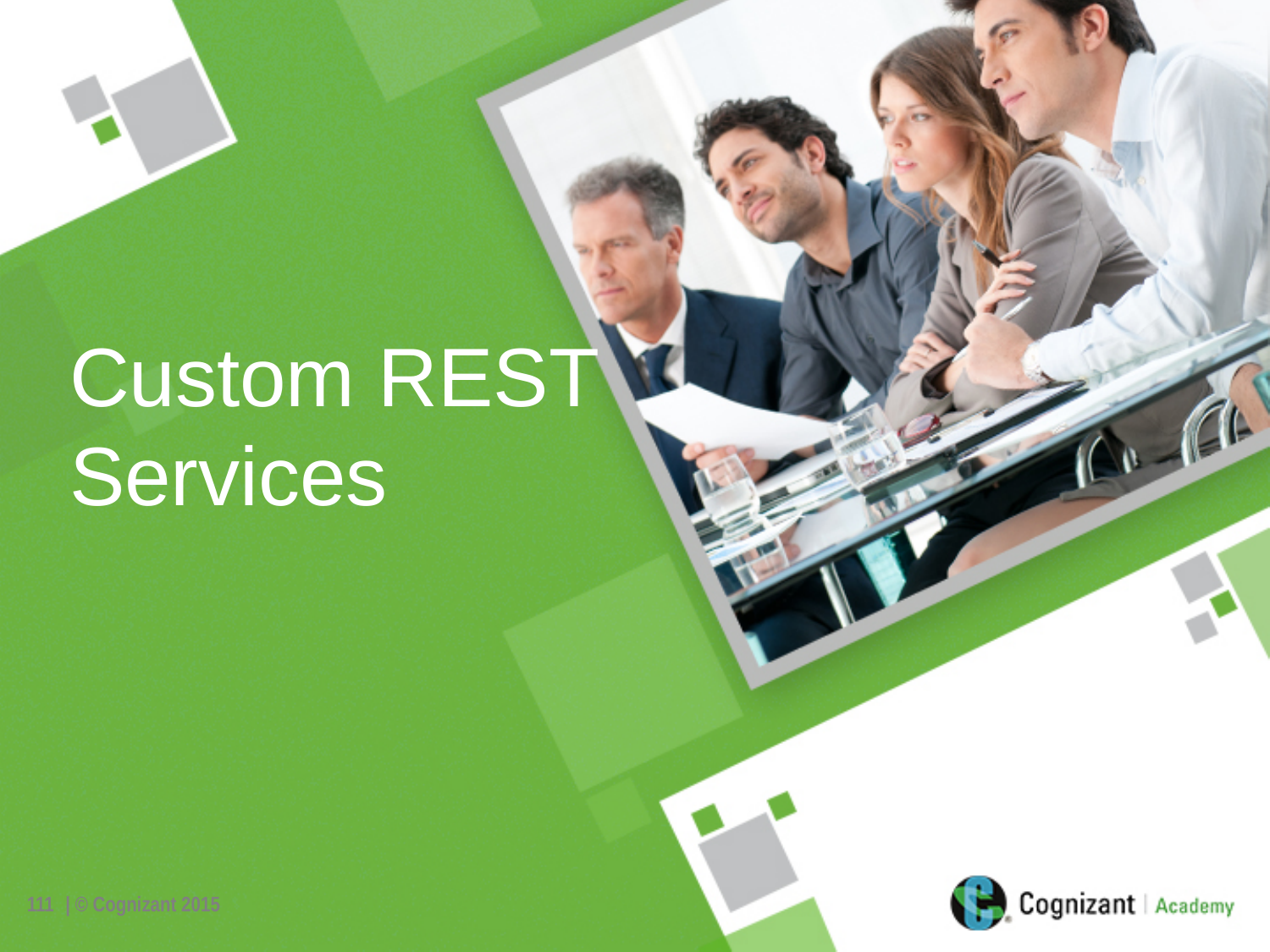

Custom REST
Services
111
| © Cognizant 2015